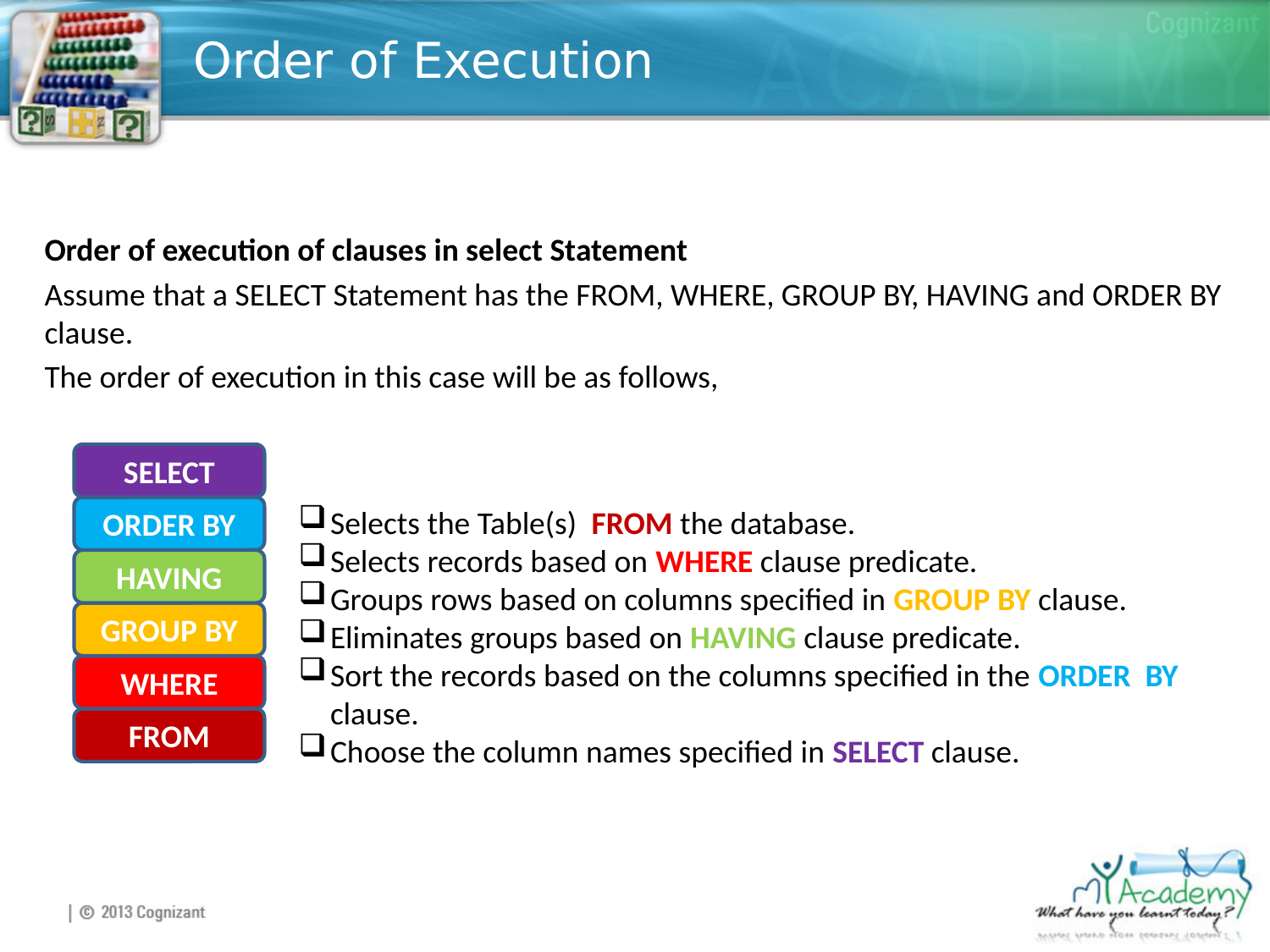

# Order of Execution
Order of execution of clauses in select Statement
Assume that a SELECT Statement has the FROM, WHERE, GROUP BY, HAVING and ORDER BY clause.
The order of execution in this case will be as follows,

Selects the Table(s)  FROM the database.
Selects records based on WHERE clause predicate.
Groups rows based on columns specified in GROUP BY clause.
Eliminates groups based on HAVING clause predicate.
Sort the records based on the columns specified in the ORDER  BY clause.
Choose the column names specified in SELECT clause.

SELECT
ORDER BY
HAVING
GROUP BY
WHERE
FROM